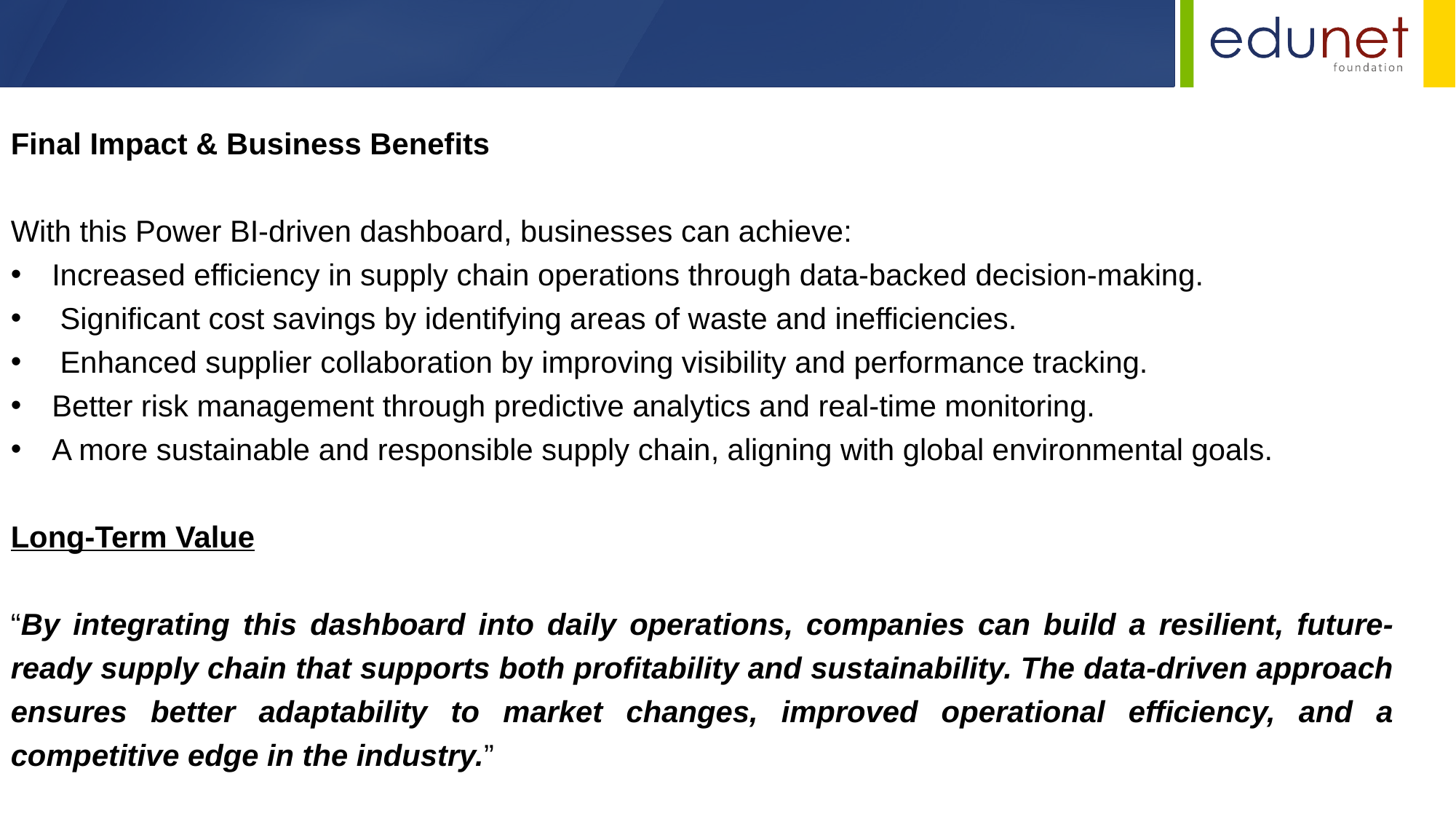

Final Impact & Business Benefits

With this Power BI-driven dashboard, businesses can achieve:
Increased efficiency in supply chain operations through data-backed decision-making.
 Significant cost savings by identifying areas of waste and inefficiencies.
 Enhanced supplier collaboration by improving visibility and performance tracking.
Better risk management through predictive analytics and real-time monitoring.
A more sustainable and responsible supply chain, aligning with global environmental goals.

Long-Term Value

“By integrating this dashboard into daily operations, companies can build a resilient, future-ready supply chain that supports both profitability and sustainability. The data-driven approach ensures better adaptability to market changes, improved operational efficiency, and a competitive edge in the industry.”